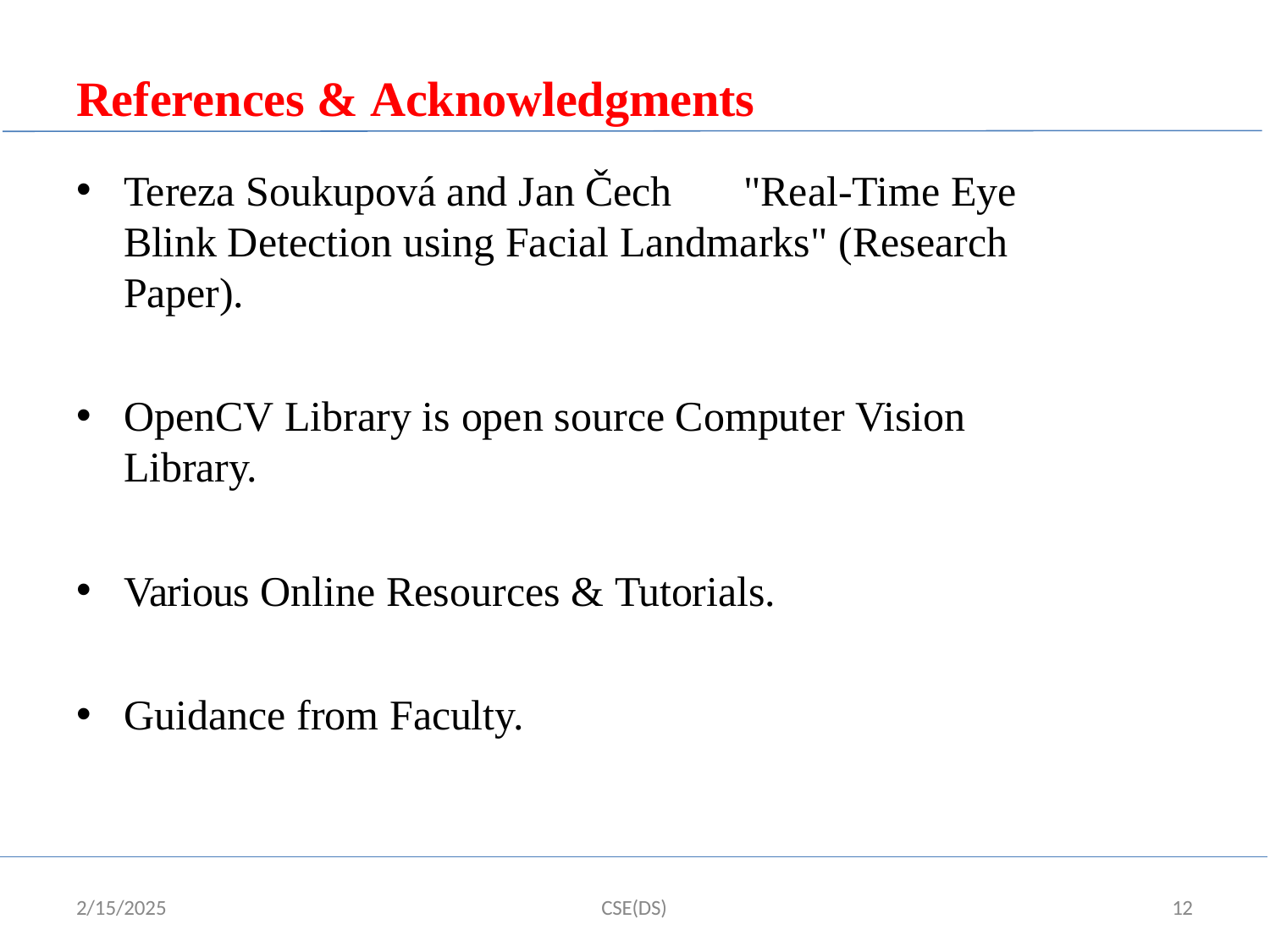

# References & Acknowledgments
Tereza Soukupová and Jan Čech	"Real-Time Eye Blink Detection using Facial Landmarks" (Research Paper).

OpenCV Library is open source Computer Vision Library.

Various Online Resources & Tutorials.

Guidance from Faculty.
2/15/2025
CSE(DS)
12